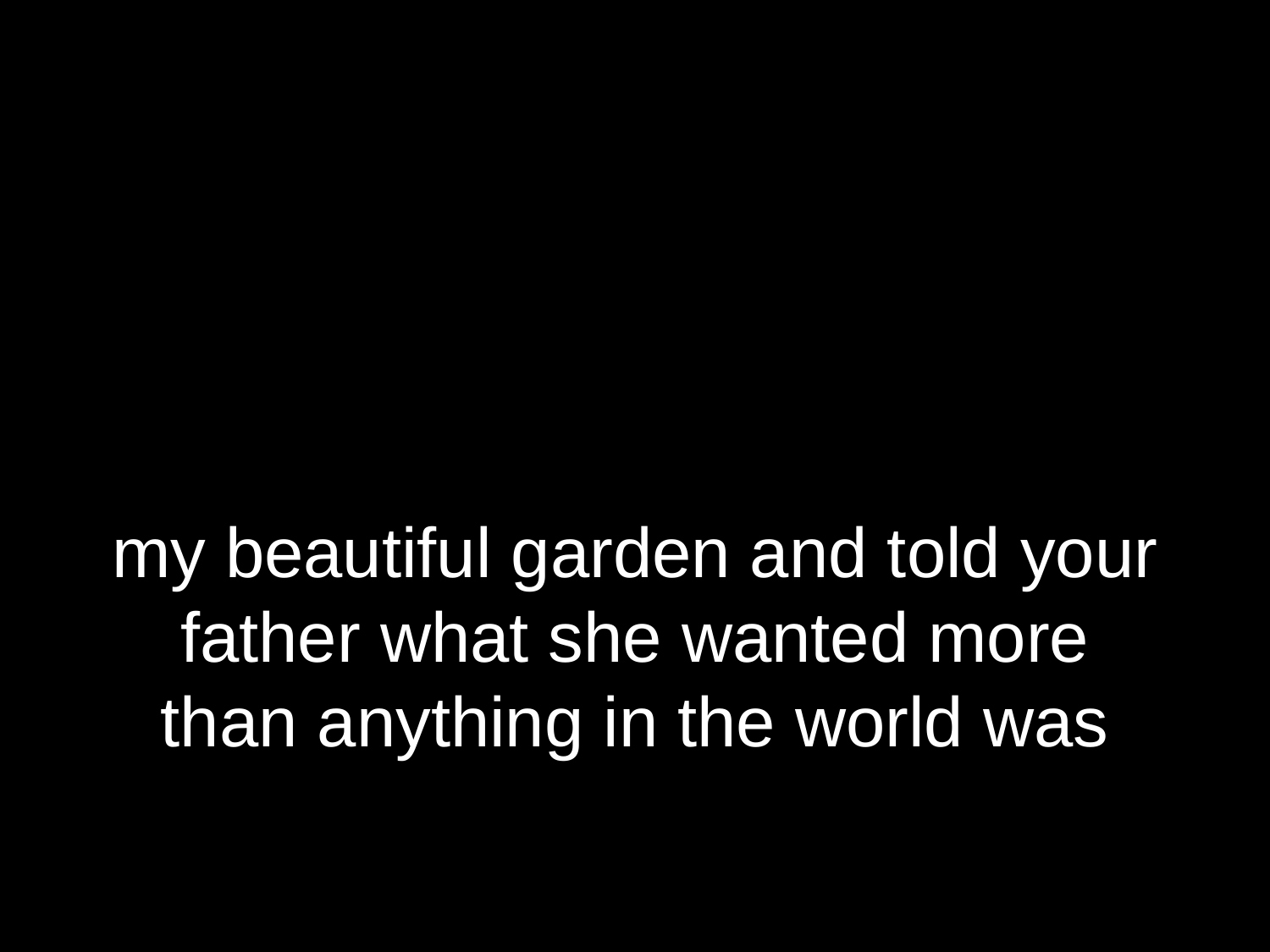

# my beautiful garden and told your father what she wanted more than anything in the world was